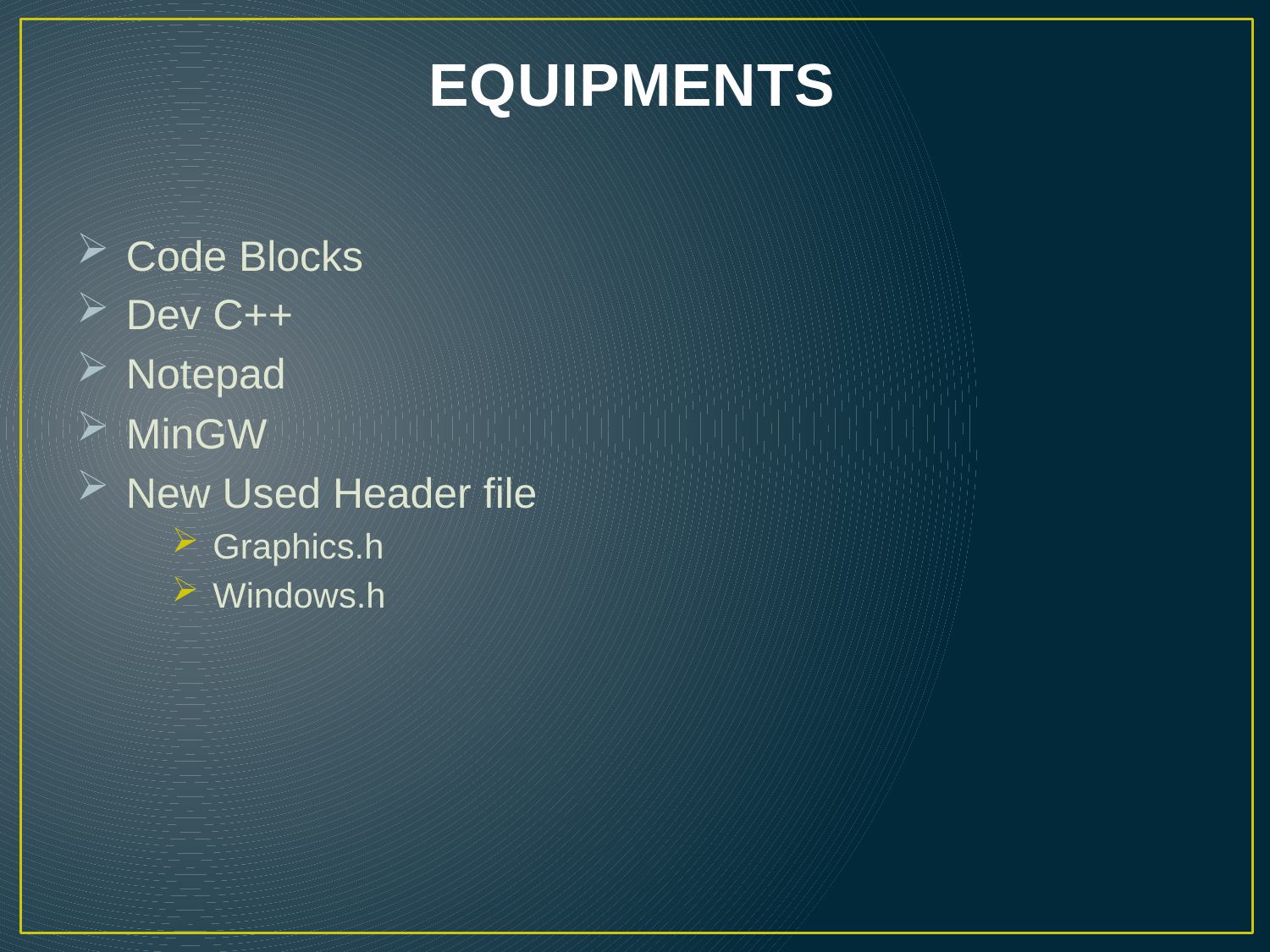

# EQUIPMENTS
 Code Blocks
 Dev C++
 Notepad
 MinGW
 New Used Header file
 Graphics.h
 Windows.h